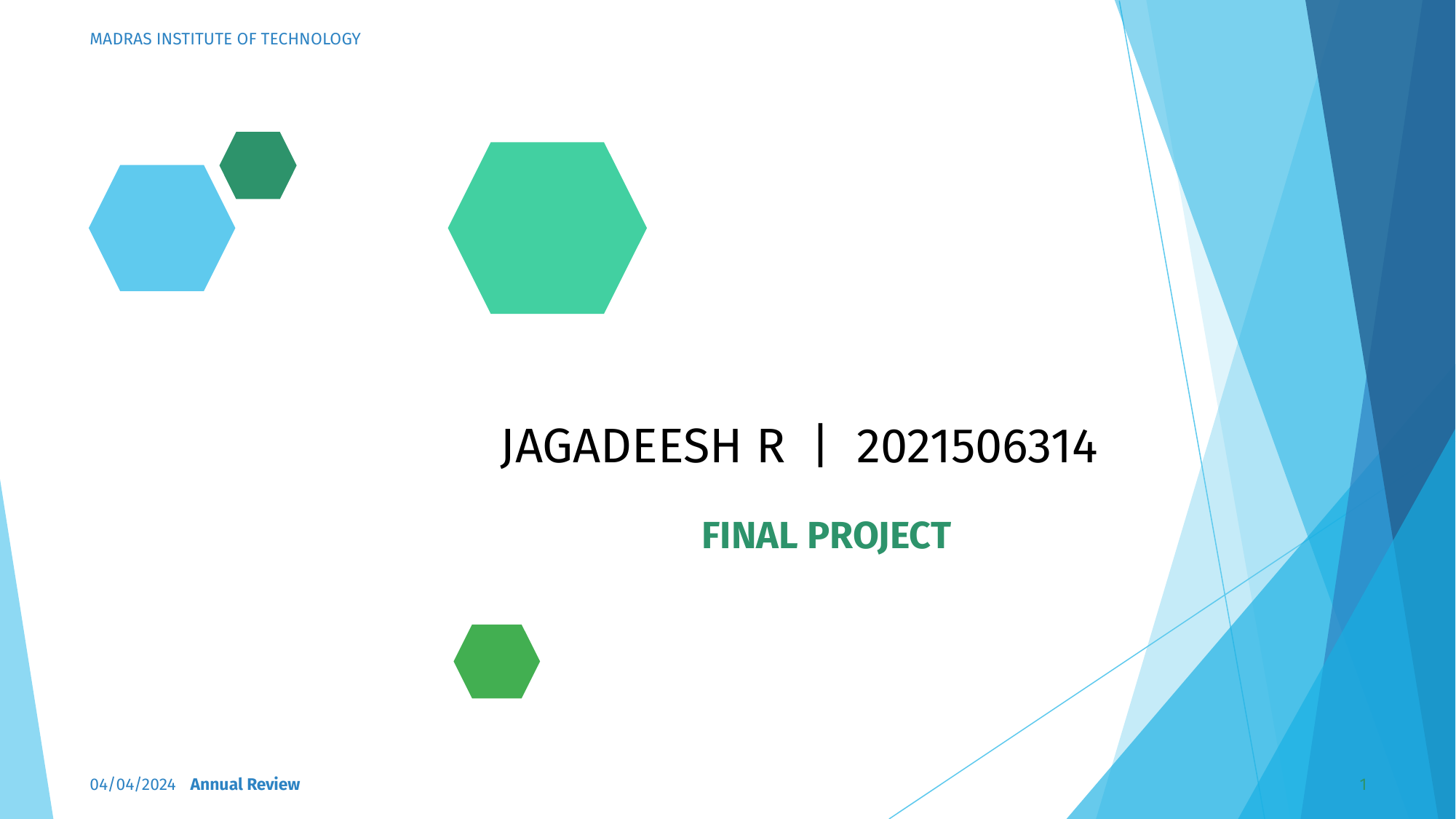

MADRAS INSTITUTE OF TECHNOLOGY

JAGADEESH R  |  2021506314
FINAL PROJECT

04/04/2024  Annual Review
1